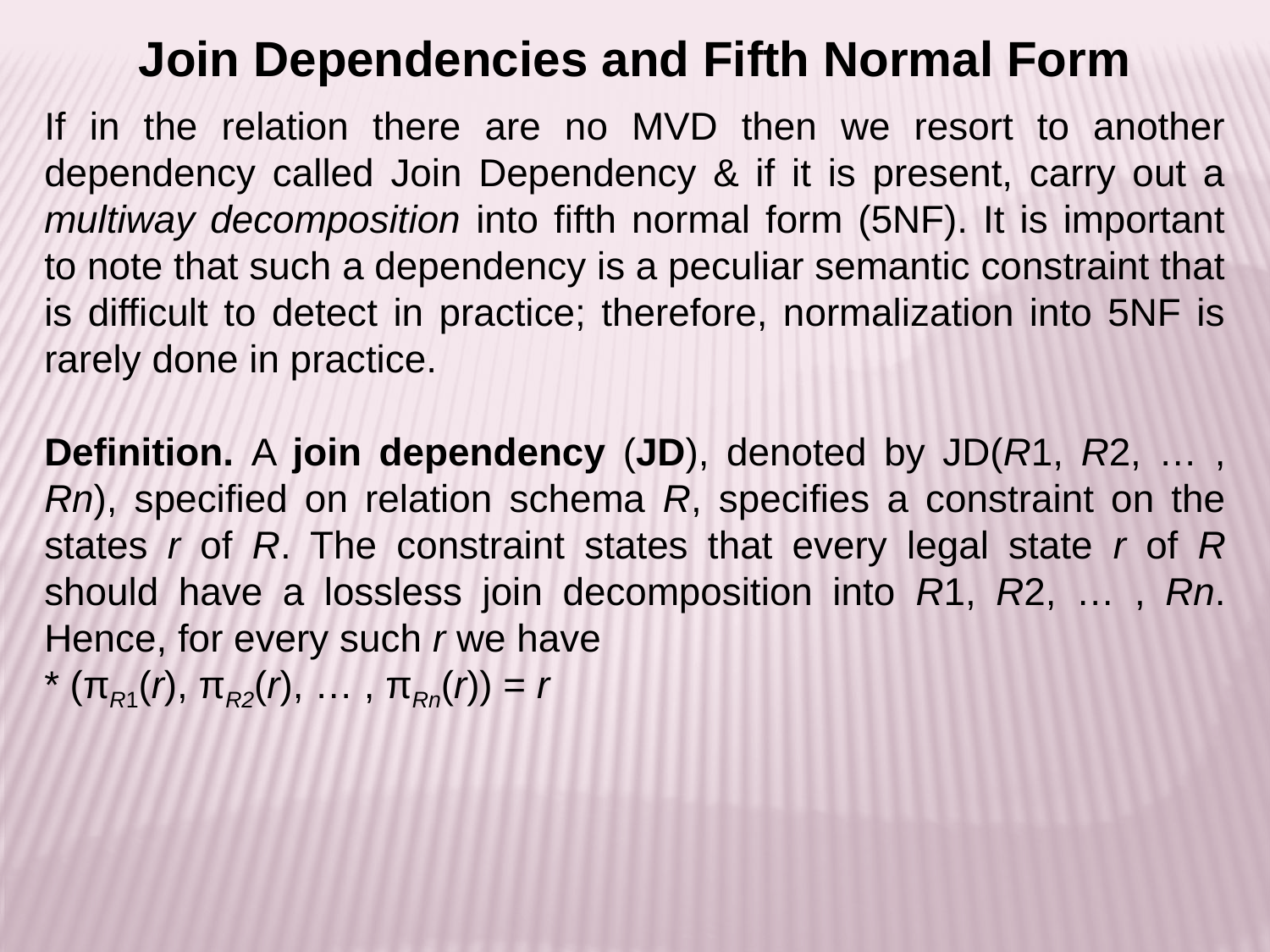

Join Dependencies and Fifth Normal Form
If in the relation there are no MVD then we resort to another dependency called Join Dependency & if it is present, carry out a multiway decomposition into fifth normal form (5NF). It is important to note that such a dependency is a peculiar semantic constraint that is difficult to detect in practice; therefore, normalization into 5NF is rarely done in practice.

Definition. A join dependency (JD), denoted by JD(R1, R2, … , Rn), specified on relation schema R, specifies a constraint on the states r of R. The constraint states that every legal state r of R should have a lossless join decomposition into R1, R2, … , Rn. Hence, for every such r we have
* (πR1(r), πR2(r), … , πRn(r)) = r